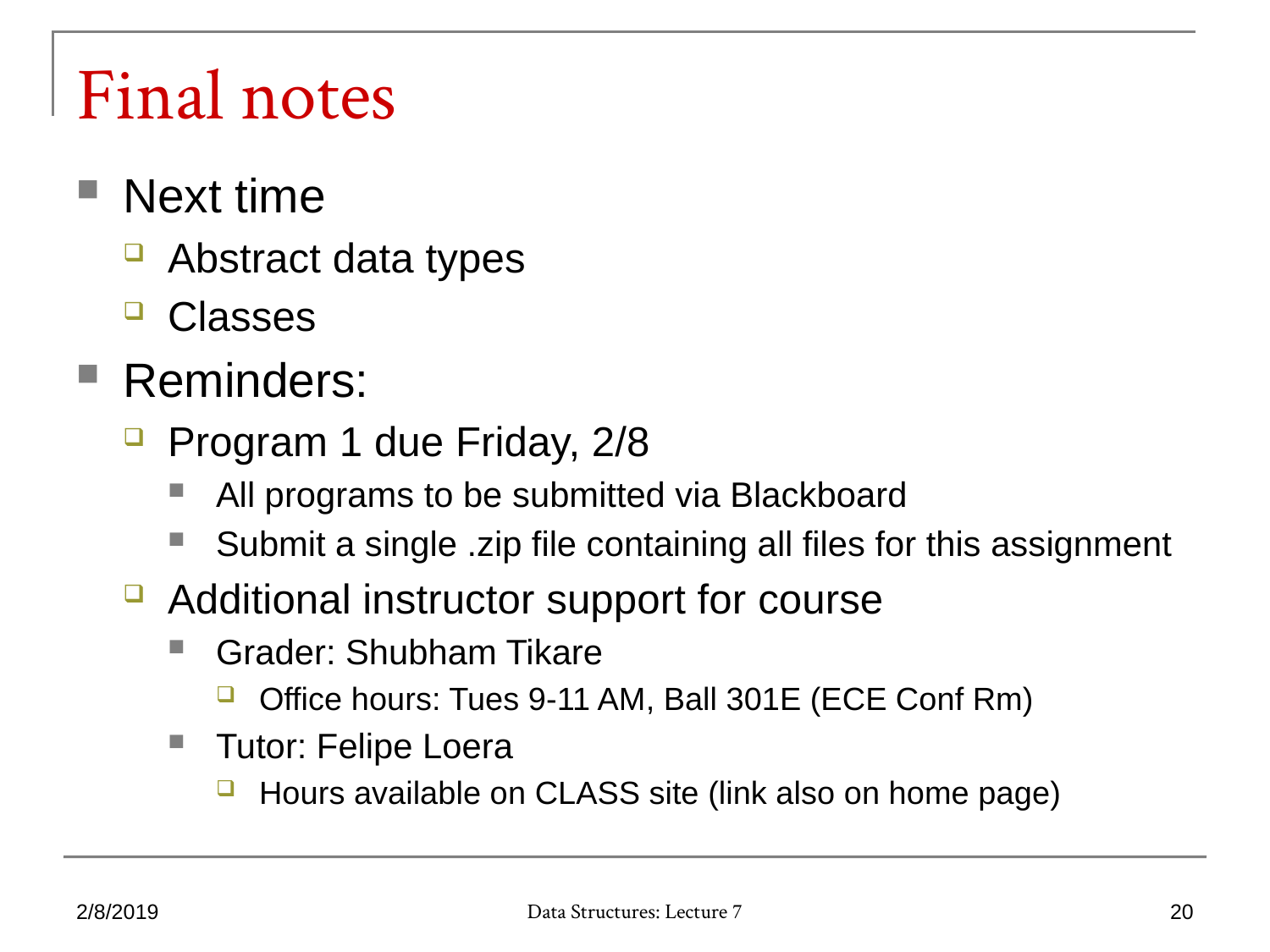

# Final notes
Next time
Abstract data types
Classes
Reminders:
Program 1 due Friday, 2/8
All programs to be submitted via Blackboard
Submit a single .zip file containing all files for this assignment
Additional instructor support for course
Grader: Shubham Tikare
Office hours: Tues 9-11 AM, Ball 301E (ECE Conf Rm)
Tutor: Felipe Loera
Hours available on CLASS site (link also on home page)
2/8/2019
20
Data Structures: Lecture 7